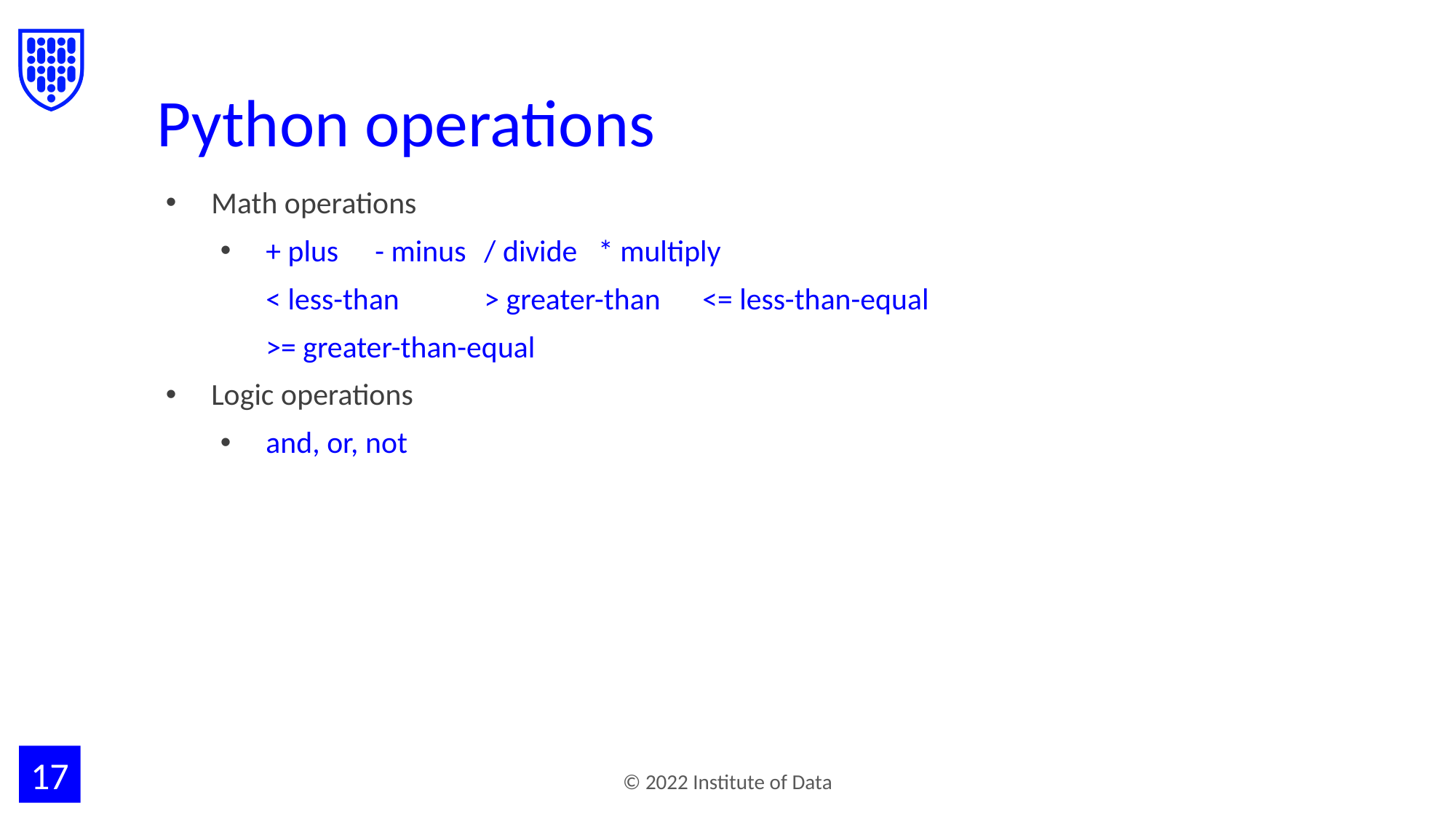

# Python operations
Math operations
+ plus	- minus 	/ divide   * multiply
< less-than	> greater-than	<= less-than-equal
>= greater-than-equal
Logic operations
and, or, not